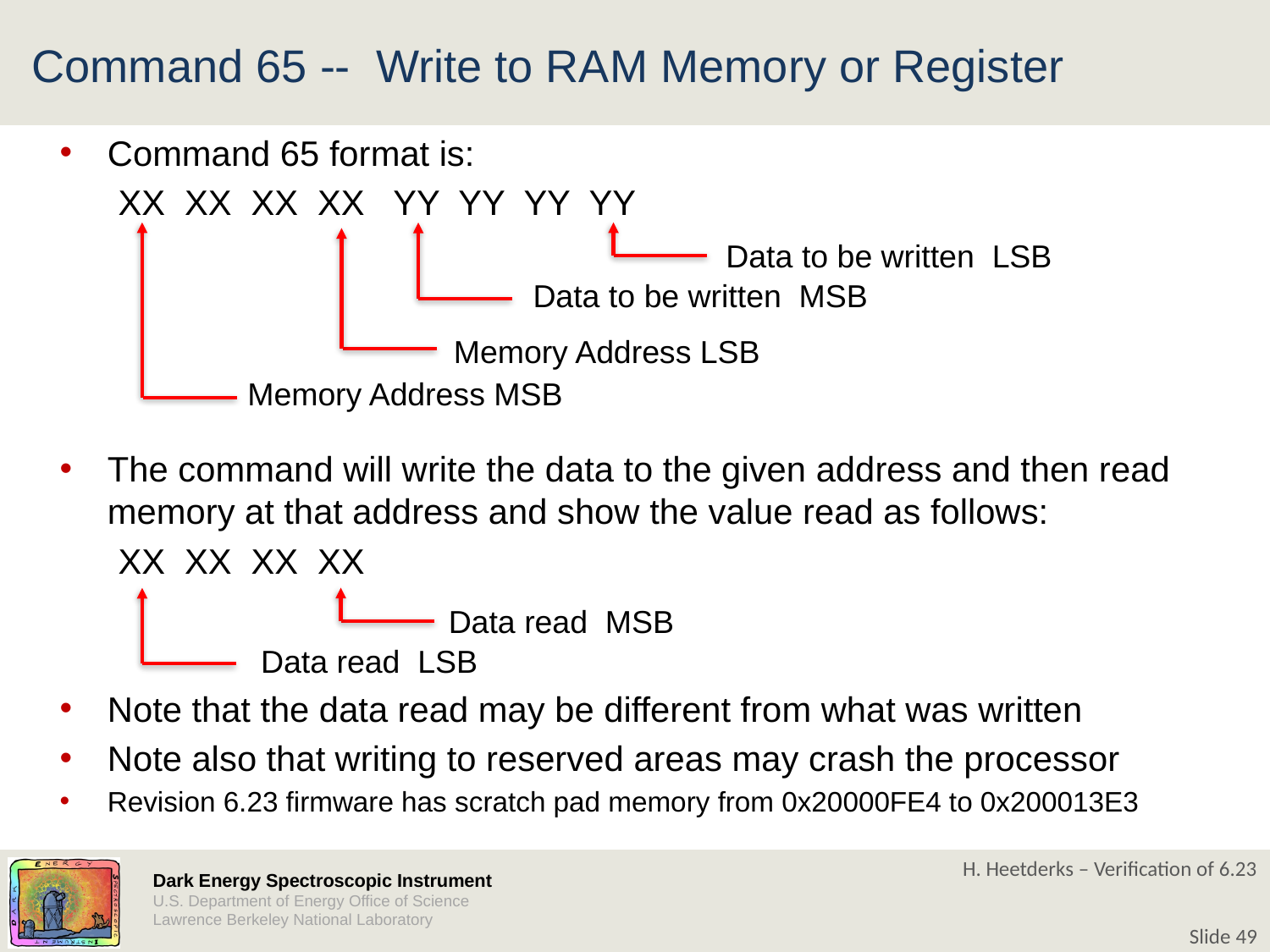

# Command 65 --  Write to RAM Memory or Register
Command 65 format is:
      XX  XX  XX  XX   YY  YY  YY  YY

The command will write the data to the given address and then read memory at that address and show the value read as follows:
      XX  XX  XX  XX

Note that the data read may be different from what was written
Note also that writing to reserved areas may crash the processor
Revision 6.23 firmware has scratch pad memory from 0x20000FE4 to 0x200013E3
Data to be written  LSB
Data to be written  MSB
Memory Address LSB
Memory Address MSB
Data read  MSB
Data read  LSB
H. Heetderks – Verification of 6.23
Slide 49